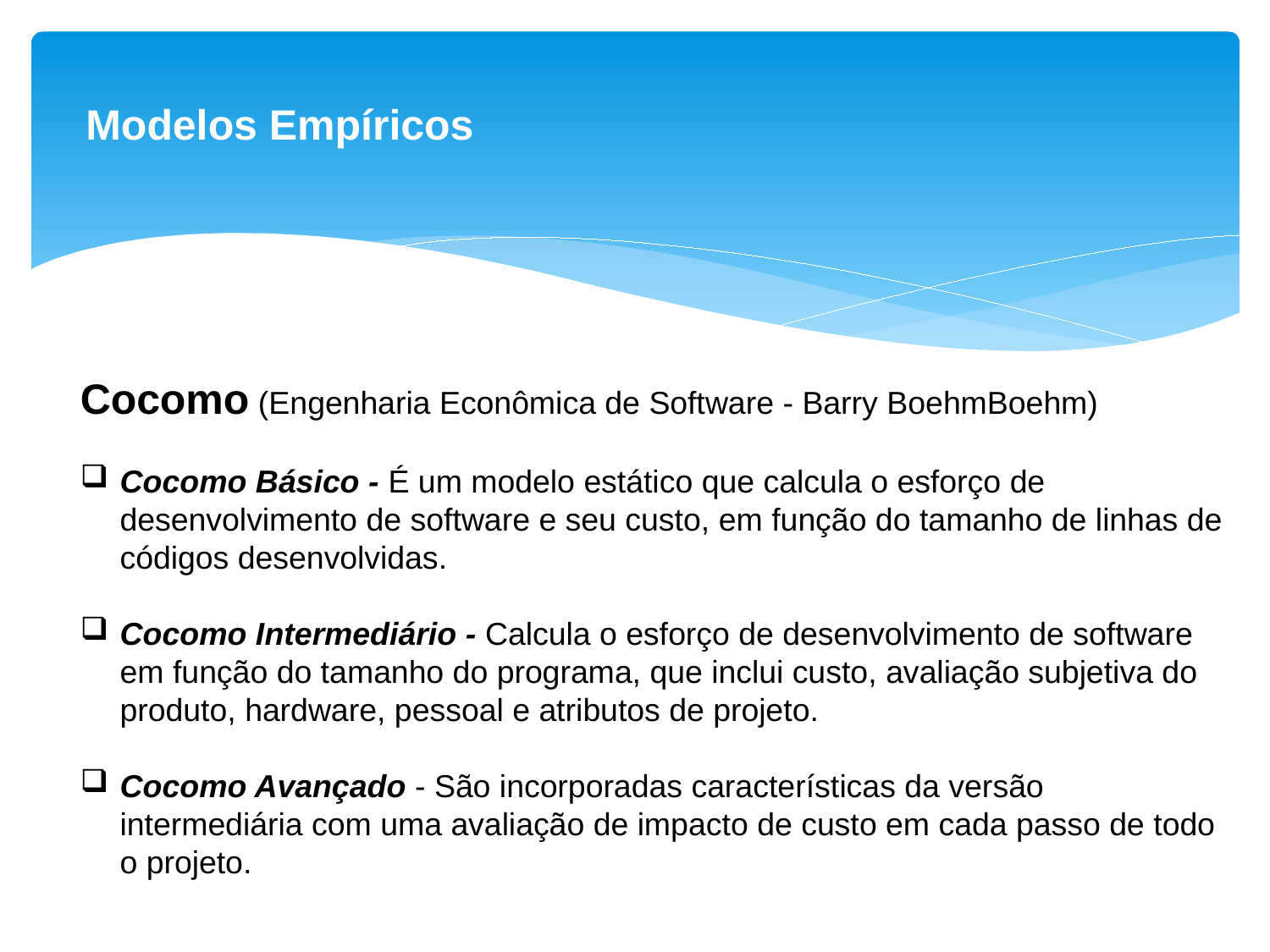

Modelos Empíricos
Cocomo (Engenharia Econômica de Software - Barry BoehmBoehm)

Cocomo Básico - É um modelo estático que calcula o esforço de desenvolvimento de software e seu custo, em função do tamanho de linhas de códigos desenvolvidas.

Cocomo Intermediário - Calcula o esforço de desenvolvimento de software em função do tamanho do programa, que inclui custo, avaliação subjetiva do produto, hardware, pessoal e atributos de projeto.

Cocomo Avançado - São incorporadas características da versão intermediária com uma avaliação de impacto de custo em cada passo de todo o projeto.